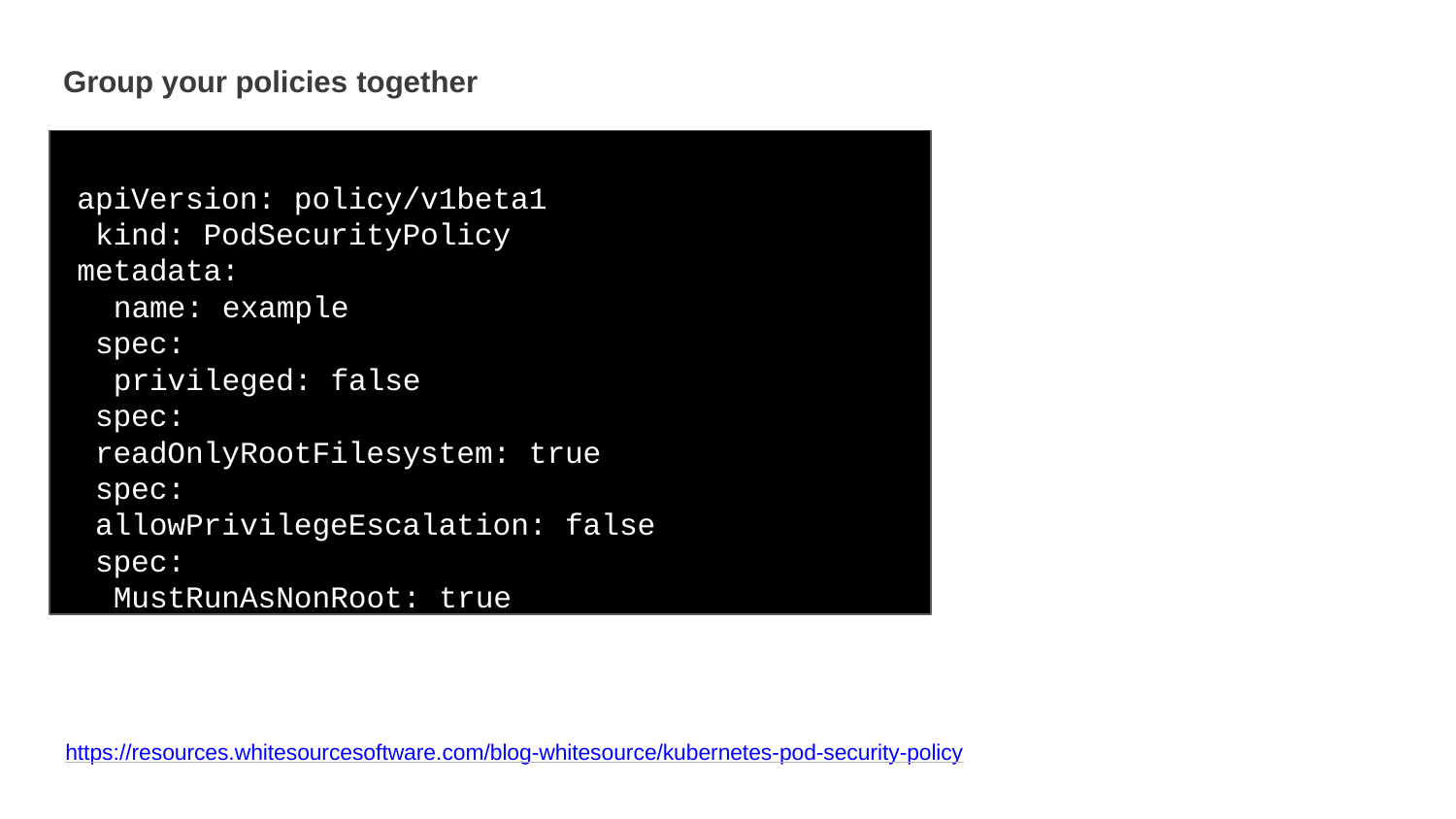

# Group your policies together

apiVersion: policy/v1beta1  kind: PodSecurityPolicy  metadata:
name: example  spec:
privileged: false  spec:
readOnlyRootFilesystem: true  spec:
allowPrivilegeEscalation: false  spec:
MustRunAsNonRoot: true
https://resources.whitesourcesoftware.com/blog-whitesource/kubernetes-pod-security-policy